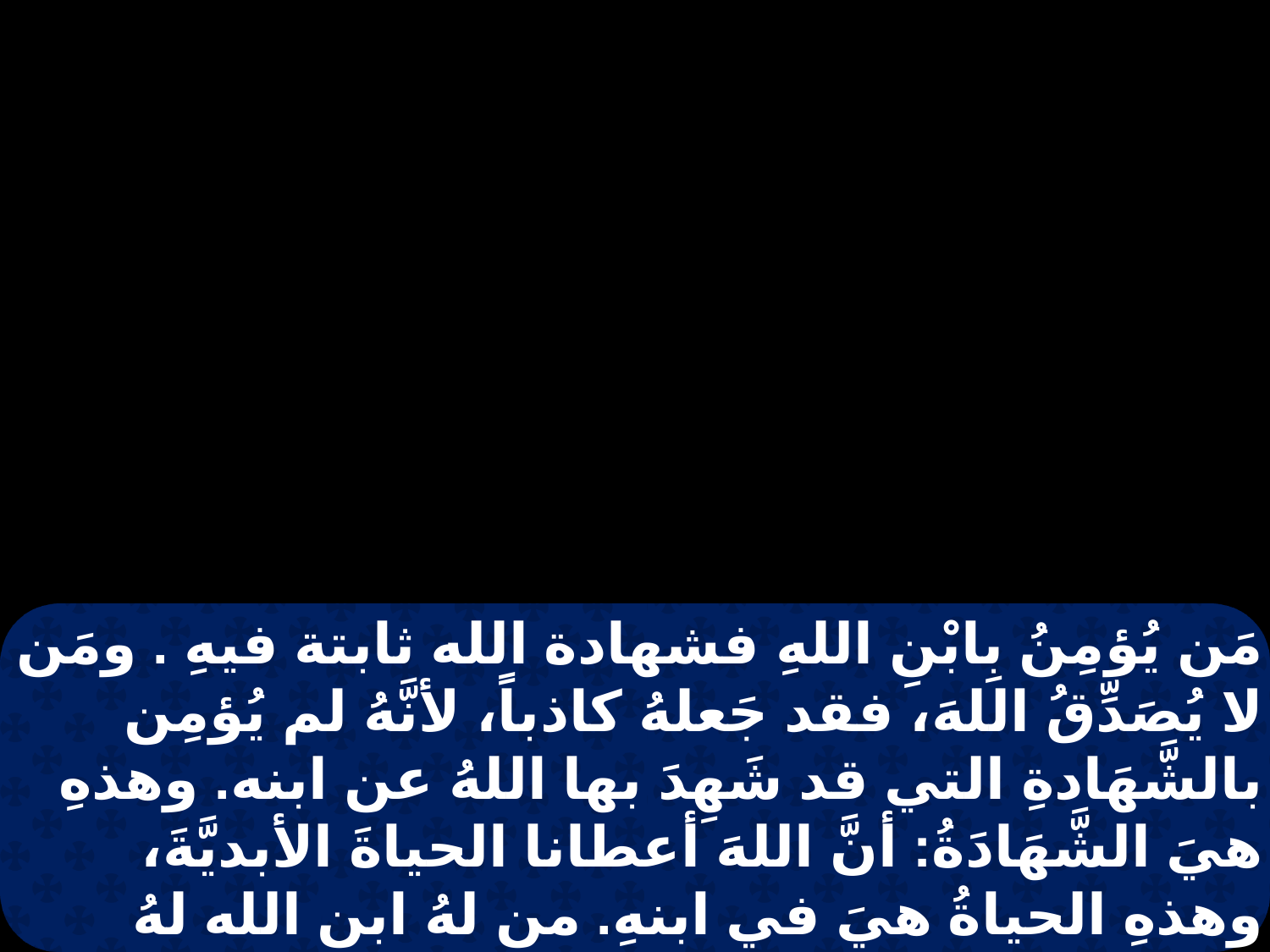

مَن يُؤمِنُ بِابْنِ اللهِ فشهادة الله ثابتة فيهِ . ومَن لا يُصَدِّقُ اللهَ، فقد جَعلهُ كاذباً، لأنَّهُ لم يُؤمِن بالشَّهَادةِ التي قد شَهِدَ بها اللهُ عن ابنه. وهذهِ هيَ الشَّهَادَةُ: أنَّ اللهَ أعطانا الحياةَ الأبديَّةَ، وهذهِ الحياةُ هيَ في ابنهِ. من لهُ ابن الله لهُ الحياةُ ومن ليسَ لهُ ابن اللهِ فليست لهُ الحياةُ. كتبتُ إليكُم بهذا كي تَعلموا أنَّ لكُم حياةً أبديَّةً أيُّها المؤمنونَ بِاسم ابن اللهِ.